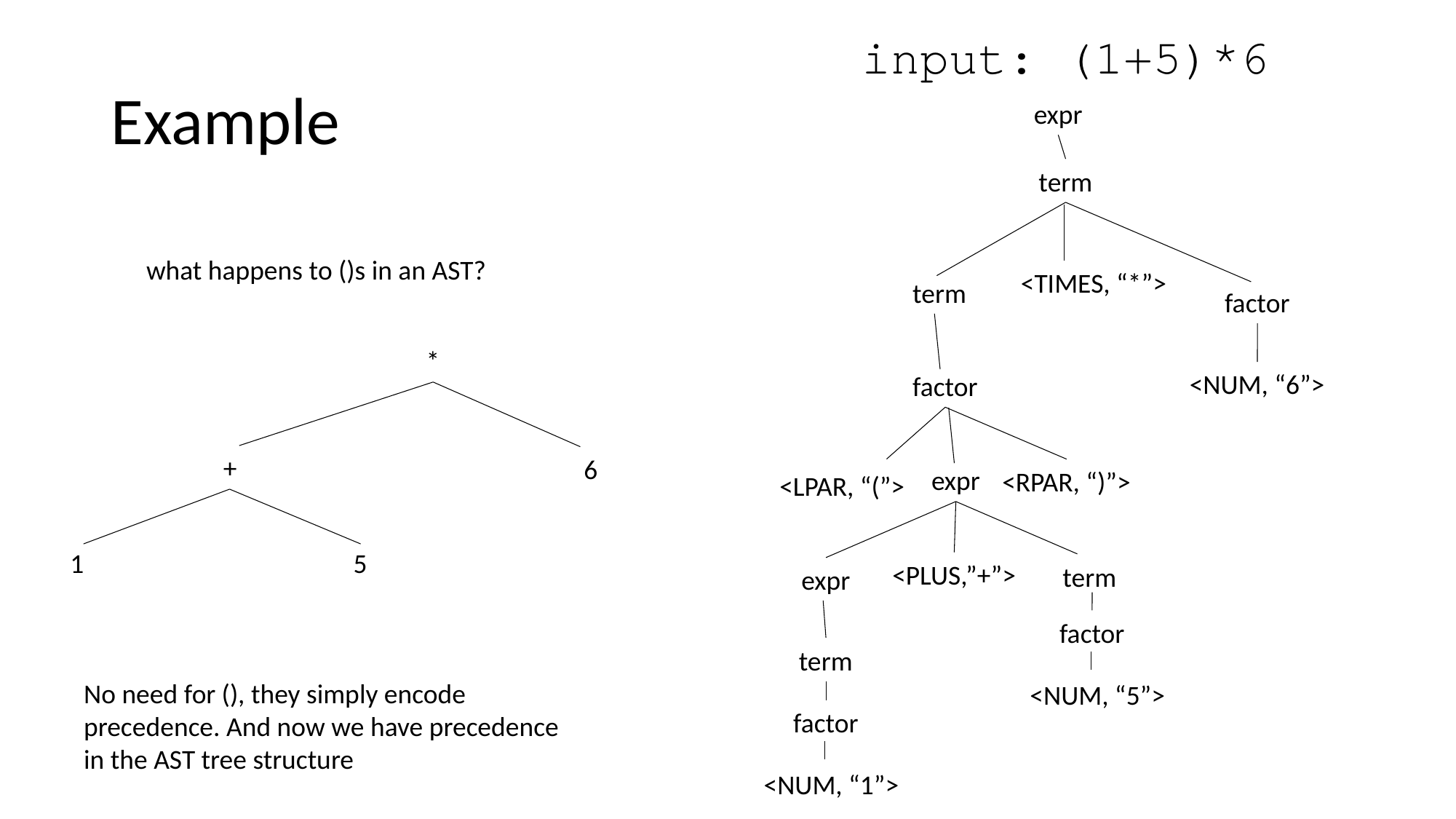

input: (1+5)*6
# Example
expr
term
what happens to ()s in an AST?
<TIMES, “*”>
term
factor
*
<NUM, “6”>
factor
+
6
expr
<RPAR, “)”>
<LPAR, “(”>
1
5
<PLUS,”+”>
term
expr
factor
term
No need for (), they simply encode
precedence. And now we have precedence
in the AST tree structure
<NUM, “5”>
factor
<NUM, “1”>